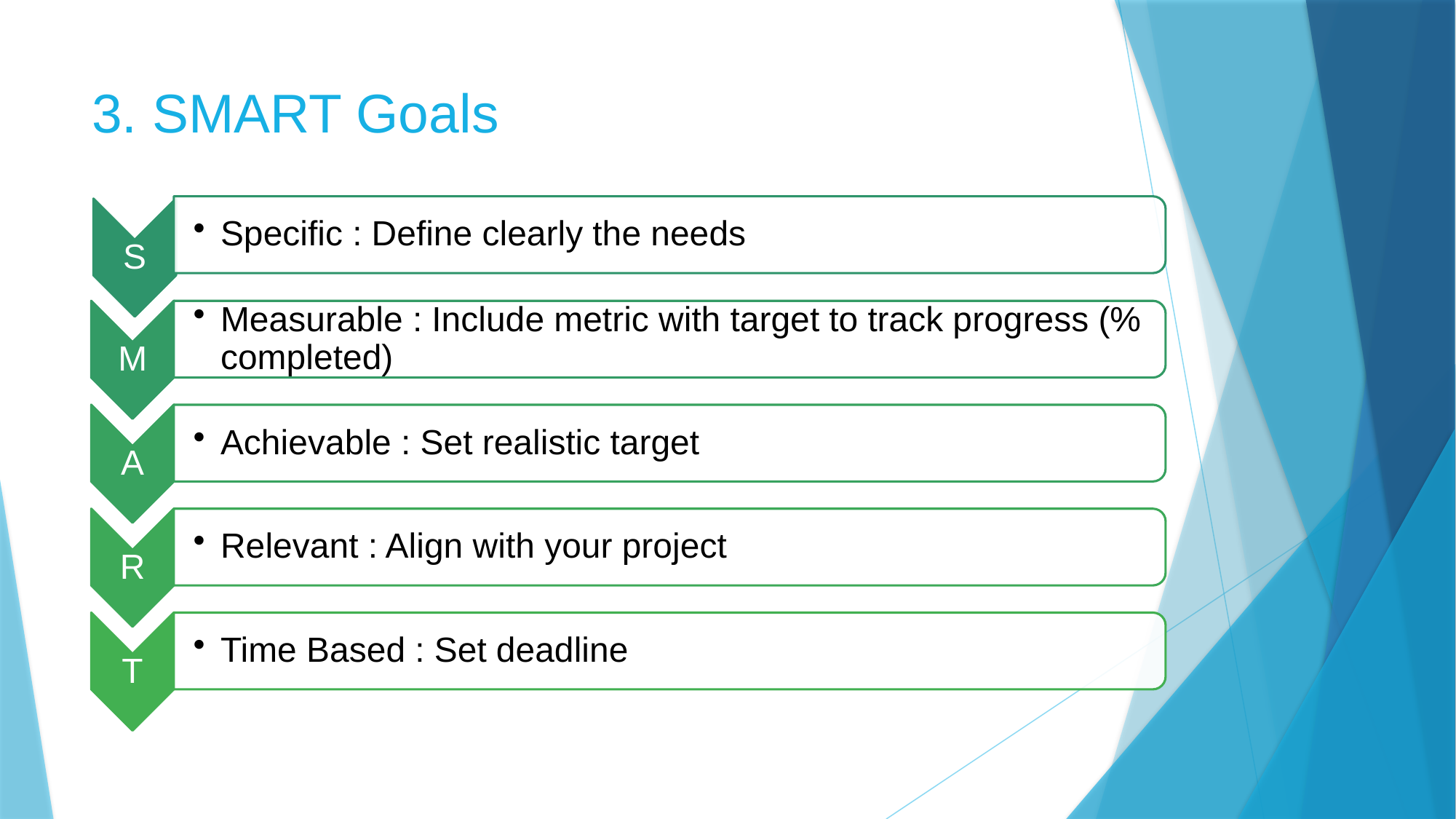

# 3. SMART Goals
S
Specific : Define clearly the needs
M
Measurable : Include metric with target to track progress (% completed)
A
Achievable : Set realistic target
R
Relevant : Align with your project
T
Time Based : Set deadline